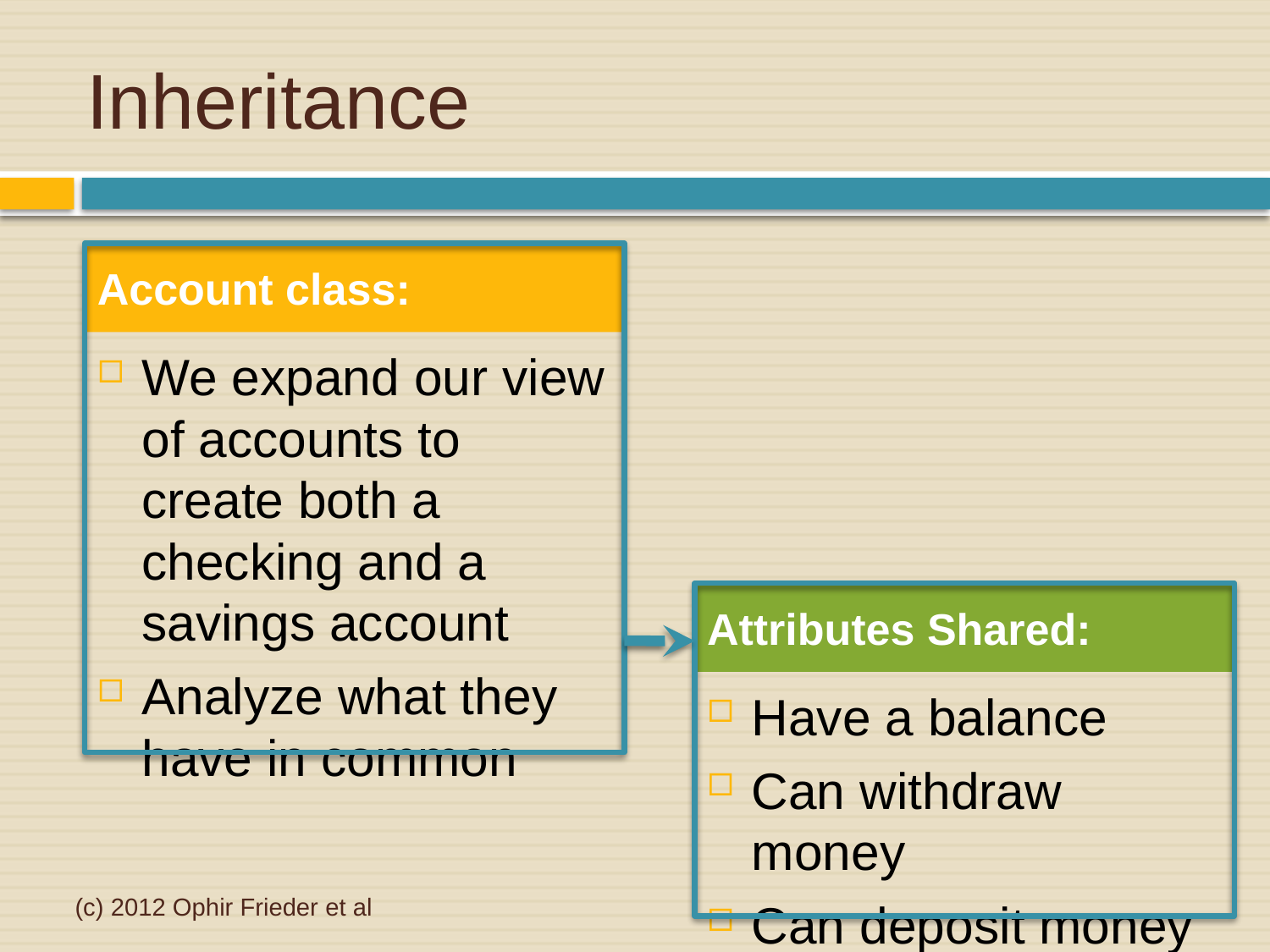

# Inheritance
Account class:

We expand our view of accounts to create both a checking and a savings account
Analyze what they have in common
Attributes Shared:

Have a balance
Can withdraw money
Can deposit money

(c) 2012 Ophir Frieder et al